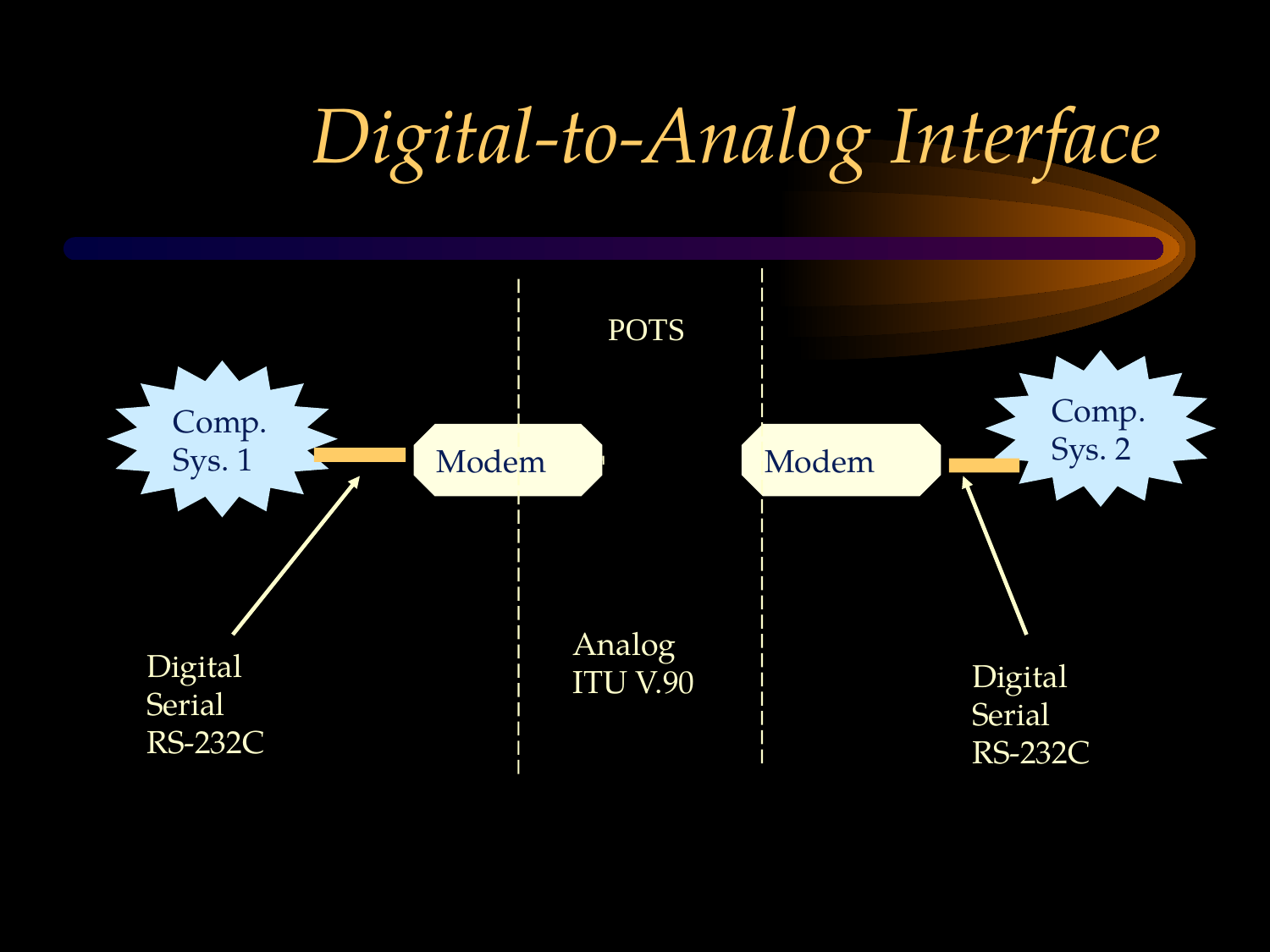

# Digital-to-Analog Interface

POTS
Comp.
Sys. 2
Comp.
Sys. 1
Modem
Modem

Analog
ITU V.90
Digital
Serial
RS-232C
Digital
Serial
RS-232C